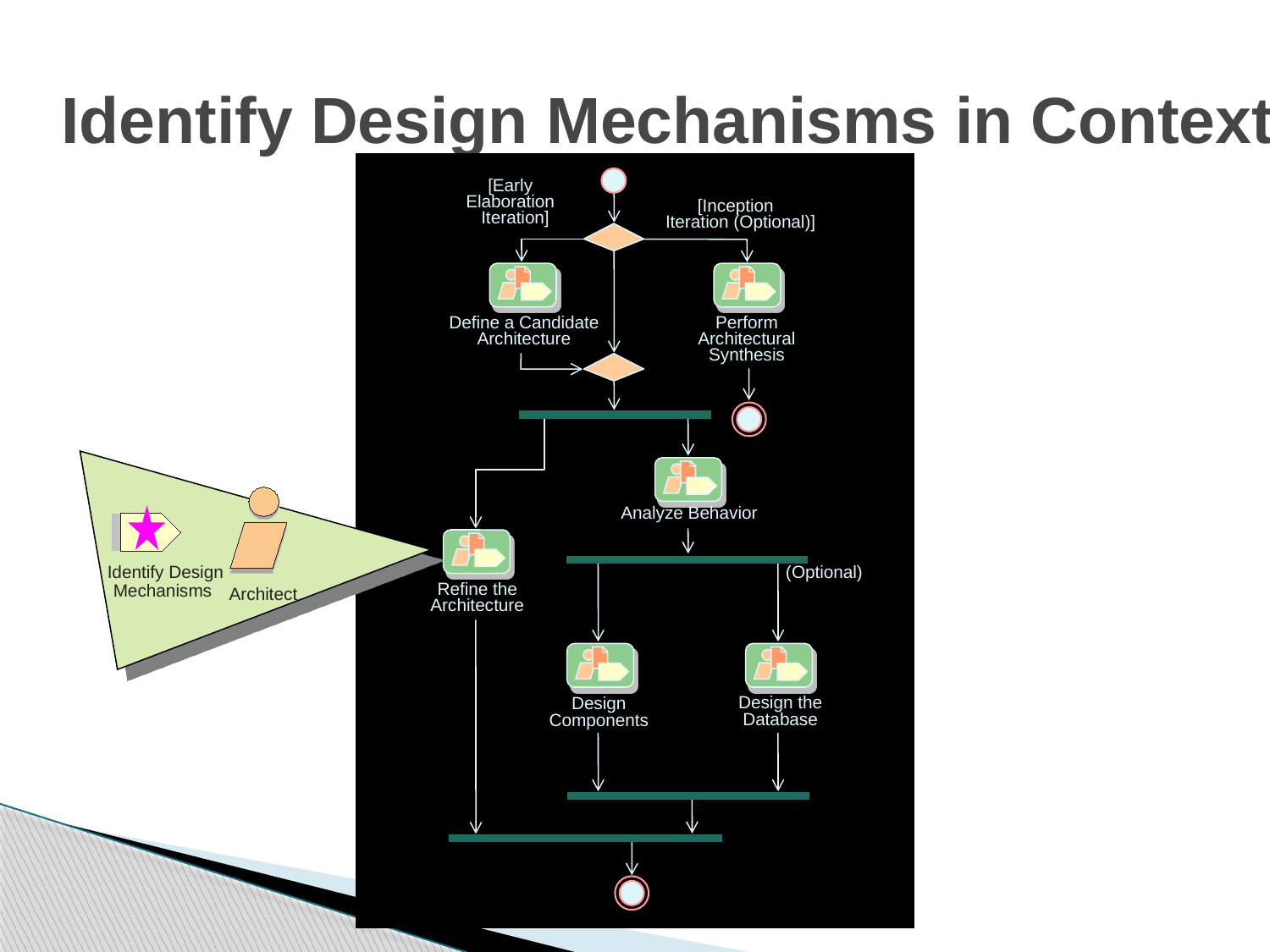

Identify Design Mechanisms in Context

[Early
Elaboration
  Iteration]

[Inception
  Iteration (Optional)]

Perform
Architectural
Synthesis
Define a Candidate
Architecture

Identify Design
Mechanisms
Architect

Analyze Behavior

(Optional)
Refine the
Architecture

Design the
Database
Design
Components